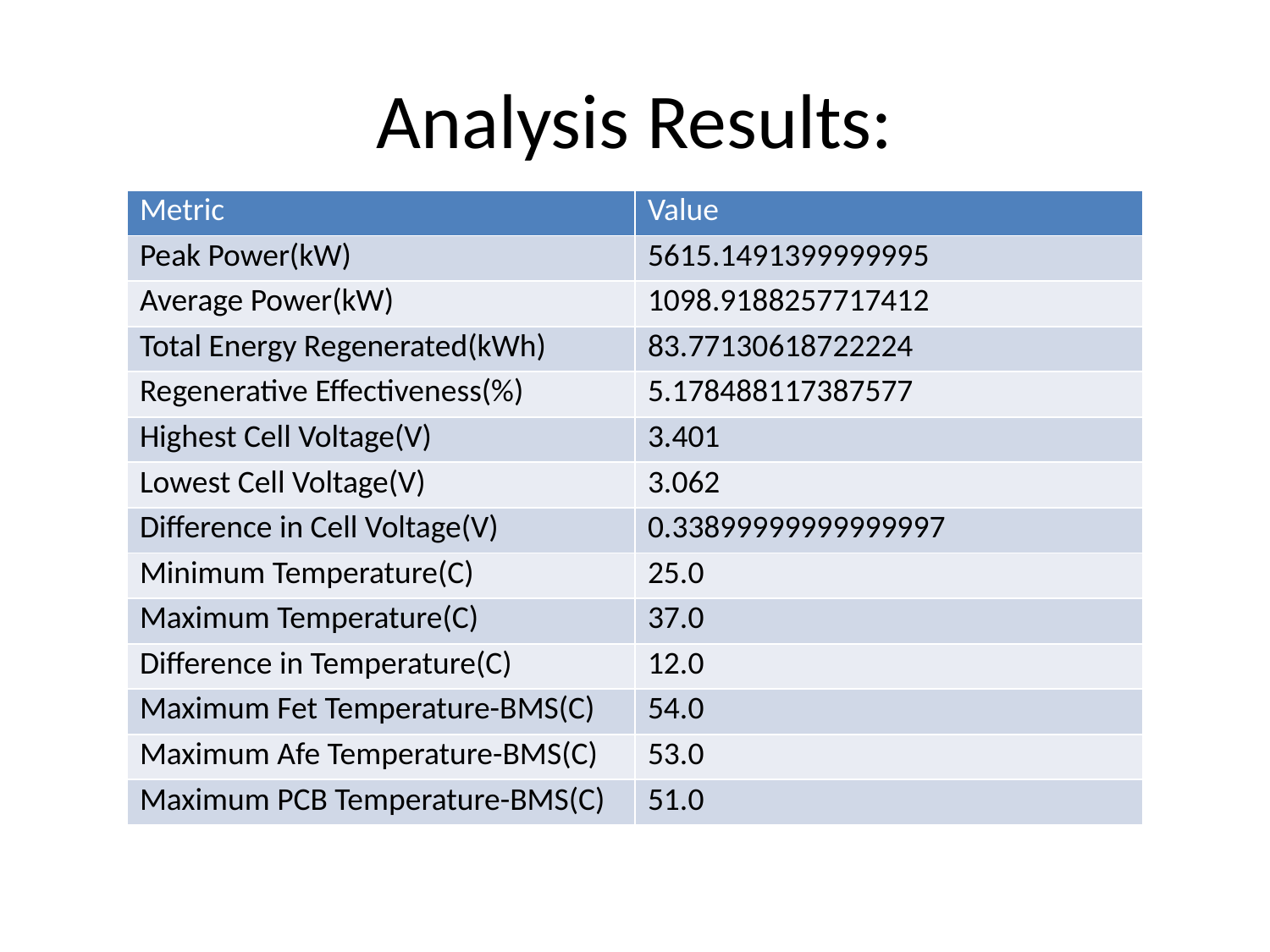

# Analysis Results:
| Metric | Value |
| --- | --- |
| Peak Power(kW) | 5615.1491399999995 |
| Average Power(kW) | 1098.9188257717412 |
| Total Energy Regenerated(kWh) | 83.77130618722224 |
| Regenerative Effectiveness(%) | 5.178488117387577 |
| Highest Cell Voltage(V) | 3.401 |
| Lowest Cell Voltage(V) | 3.062 |
| Difference in Cell Voltage(V) | 0.33899999999999997 |
| Minimum Temperature(C) | 25.0 |
| Maximum Temperature(C) | 37.0 |
| Difference in Temperature(C) | 12.0 |
| Maximum Fet Temperature-BMS(C) | 54.0 |
| Maximum Afe Temperature-BMS(C) | 53.0 |
| Maximum PCB Temperature-BMS(C) | 51.0 |